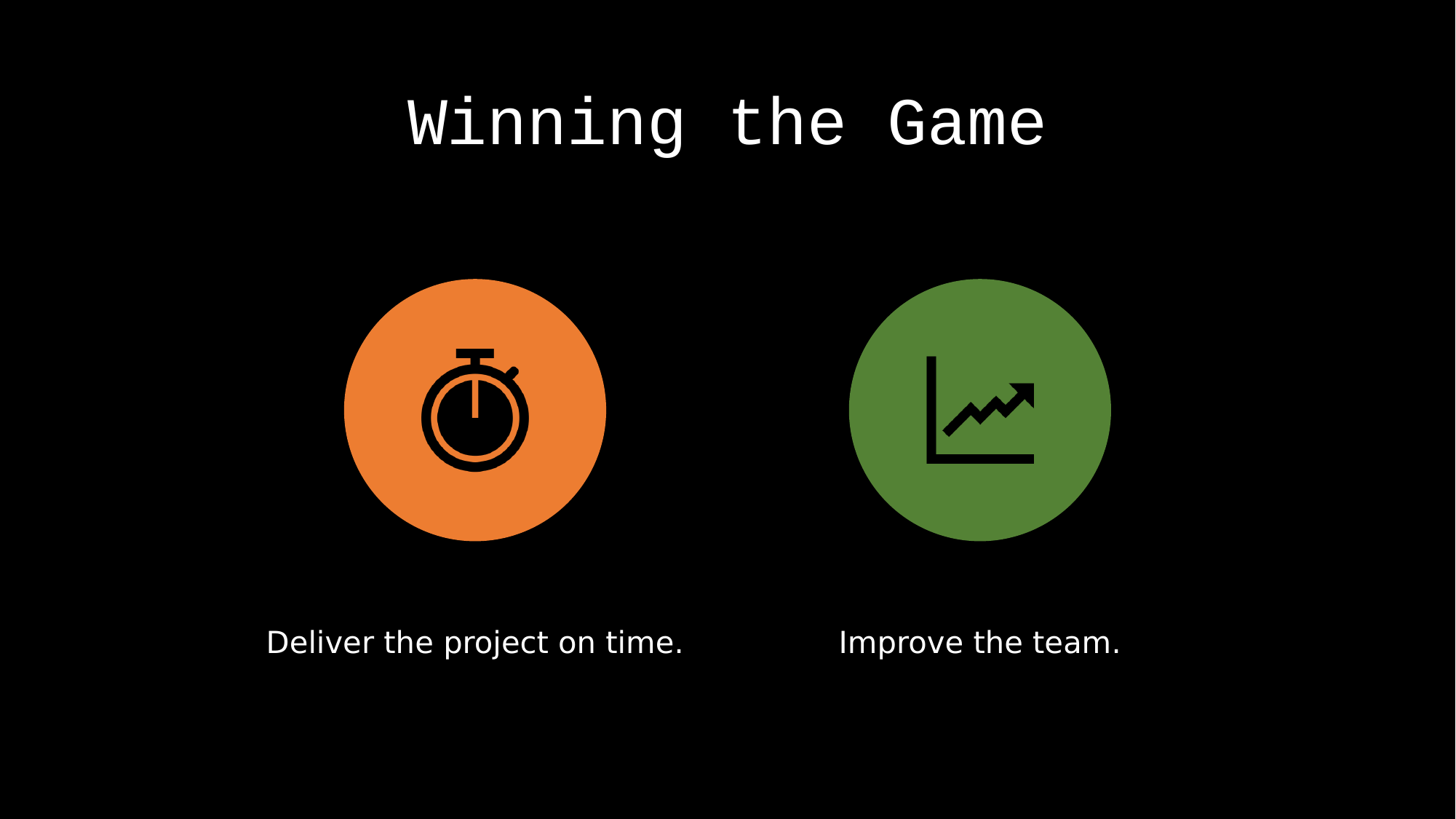

# Winning the Game
Deliver the project on time.
Improve the team.